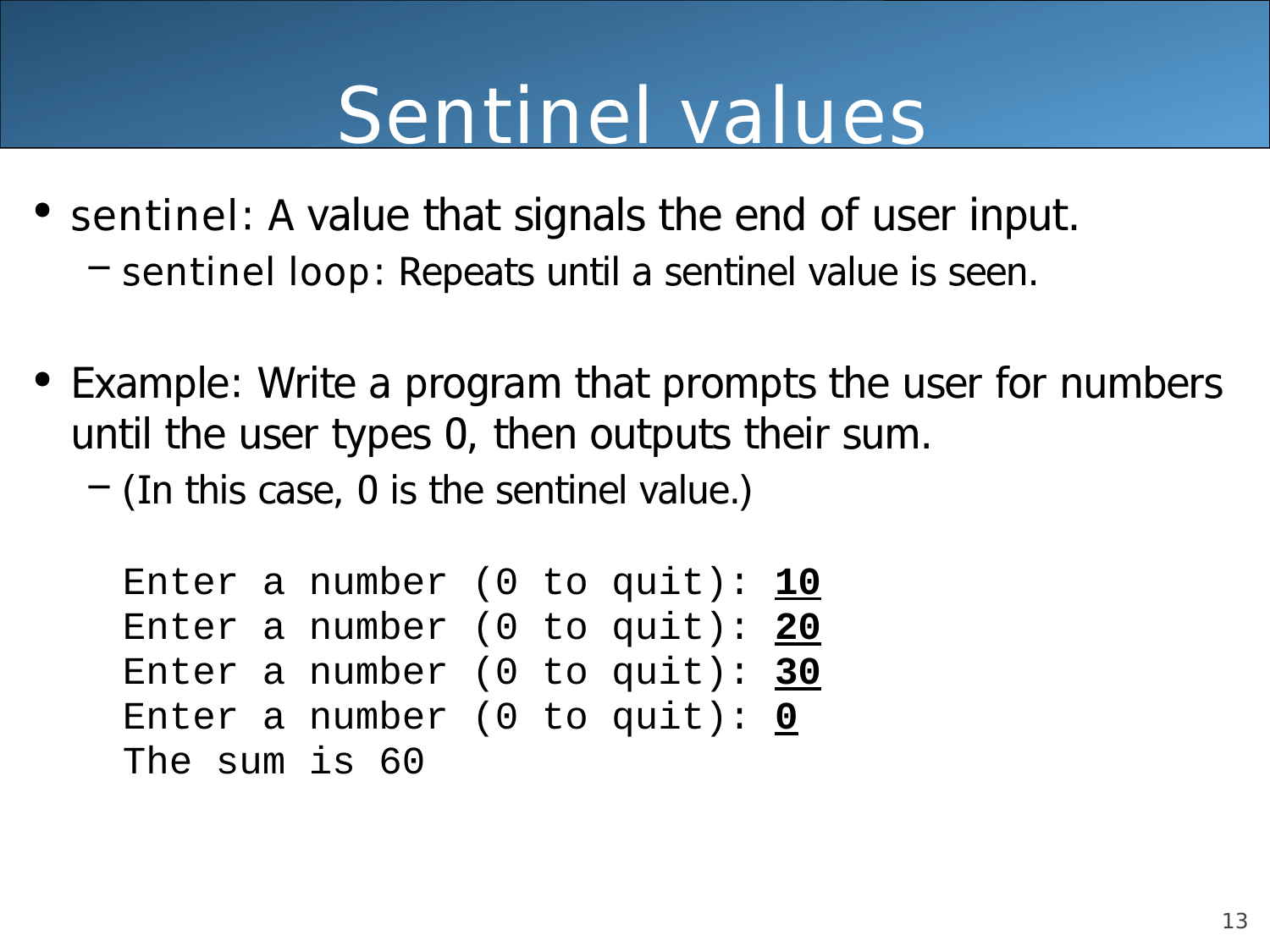

Sentinel values
sentinel: A value that signals the end of user input.
sentinel loop: Repeats until a sentinel value is seen.

Example: Write a program that prompts the user for numbers until the user types 0, then outputs their sum.
(In this case, 0 is the sentinel value.)

	Enter a number (0 to quit): 10
	Enter a number (0 to quit): 20
	Enter a number (0 to quit): 30
	Enter a number (0 to quit): 0
	The sum is 60